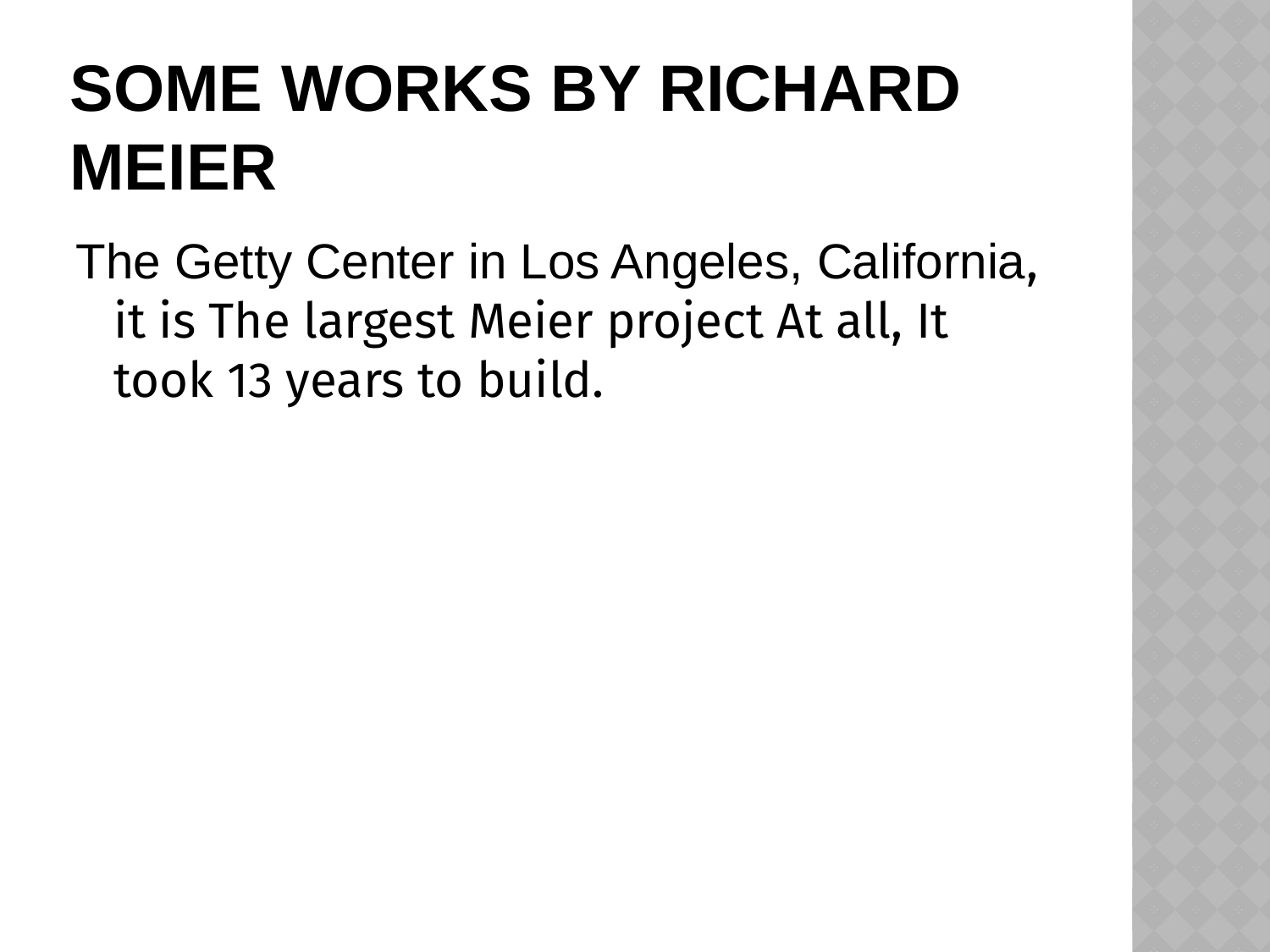

# Some works by Richard Meier
The Getty Center in Los Angeles, California, it is The largest Meier project At all, It took 13 years to build.